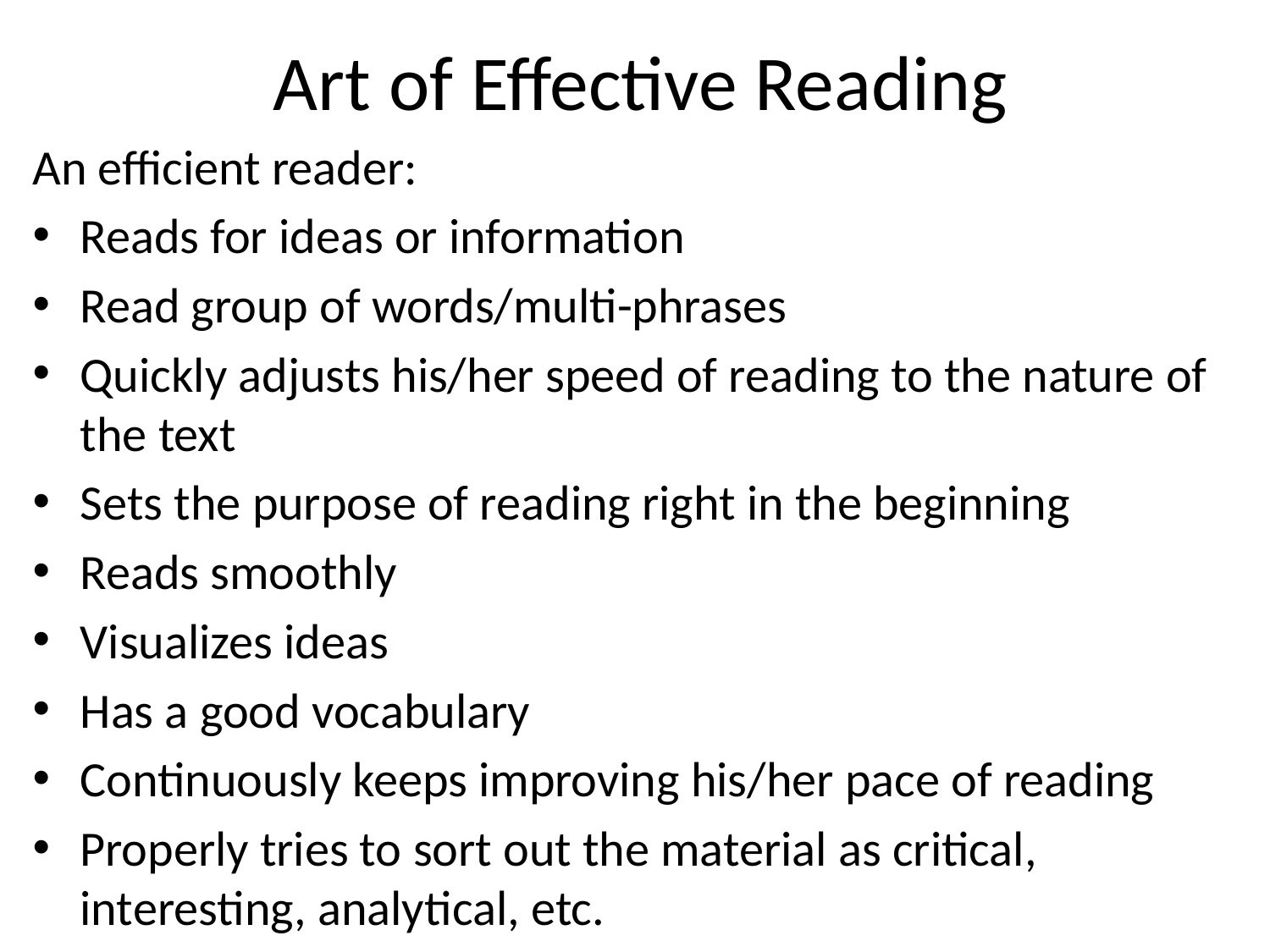

# Art of Effective Reading
An efficient reader:
Reads for ideas or information
Read group of words/multi-phrases
Quickly adjusts his/her speed of reading to the nature of the text
Sets the purpose of reading right in the beginning
Reads smoothly
Visualizes ideas
Has a good vocabulary
Continuously keeps improving his/her pace of reading
Properly tries to sort out the material as critical, interesting, analytical, etc.